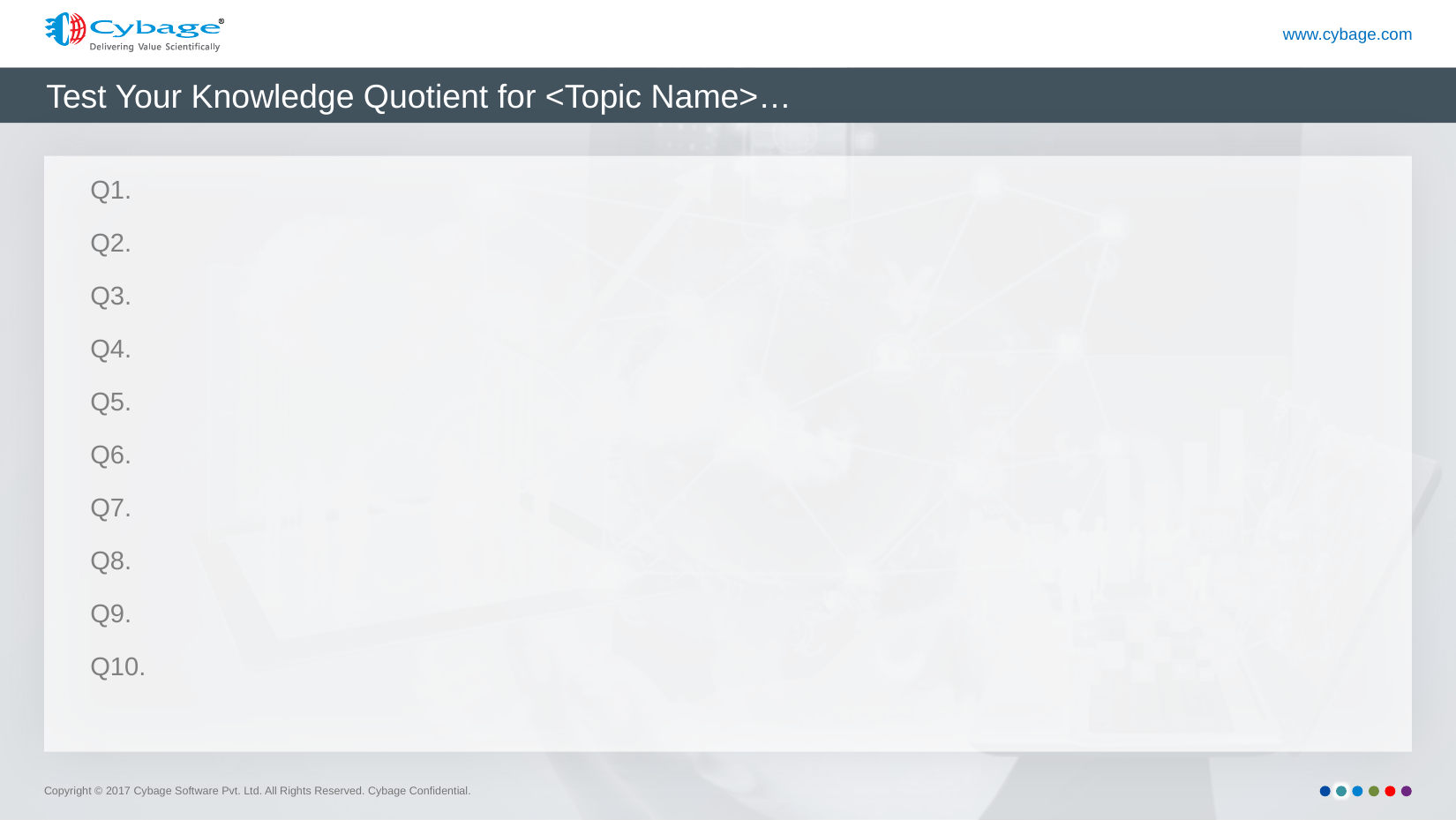

# Test Your Knowledge Quotient for <Topic Name>…
Q1.
Q2.
Q3.
Q4.
Q5.
Q6.
Q7.
Q8.
Q9.
Q10.